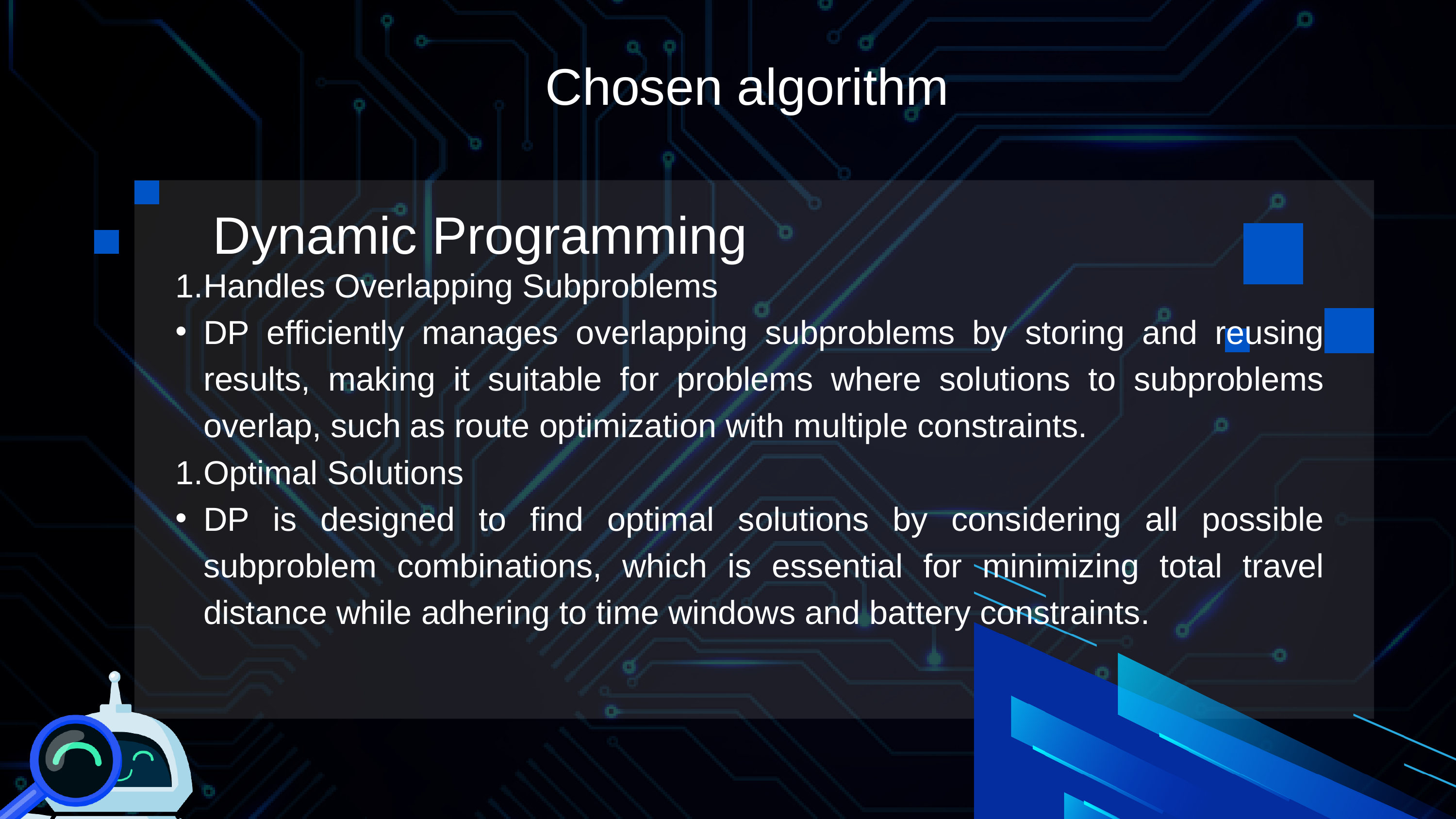

Chosen algorithm

Dynamic Programming

Handles Overlapping Subproblems
DP efficiently manages overlapping subproblems by storing and reusing results, making it suitable for problems where solutions to subproblems overlap, such as route optimization with multiple constraints.
Optimal Solutions
DP is designed to find optimal solutions by considering all possible subproblem combinations, which is essential for minimizing total travel distance while adhering to time windows and battery constraints.